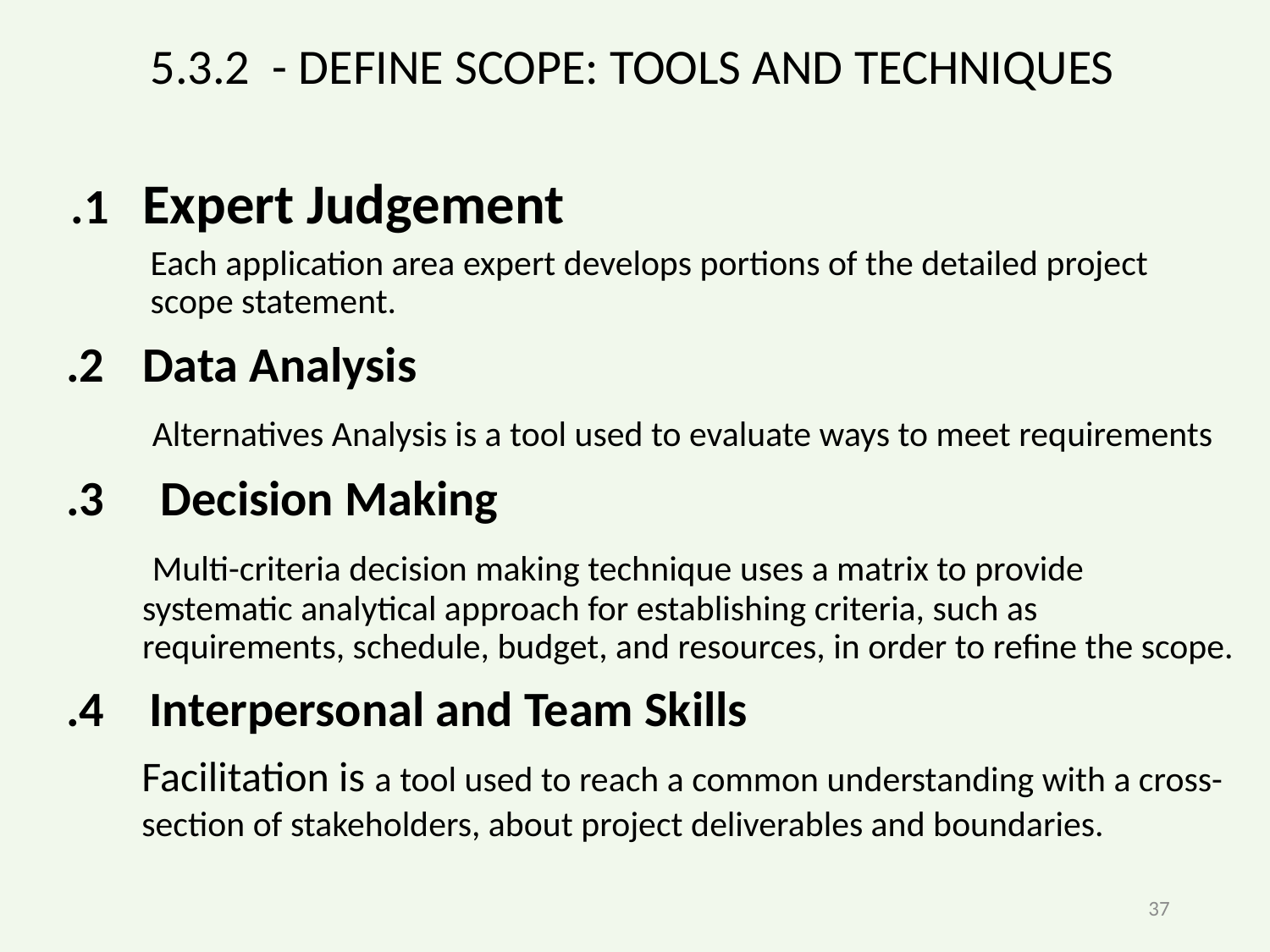

# 5.3.2  - DEFINE SCOPE: TOOLS AND TECHNIQUES
.1  	Expert Judgement
Each application area expert develops portions of the detailed project scope statement.
.2 	Data Analysis
         Alternatives Analysis is a tool used to evaluate ways to meet requirements
.3     Decision Making
         Multi-criteria decision making technique uses a matrix to provide systematic analytical approach for establishing criteria, such as requirements, schedule, budget, and resources, in order to refine the scope.
.4    Interpersonal and Team Skills
	Facilitation is a tool used to reach a common understanding with a cross-section of stakeholders, about project deliverables and boundaries.
37